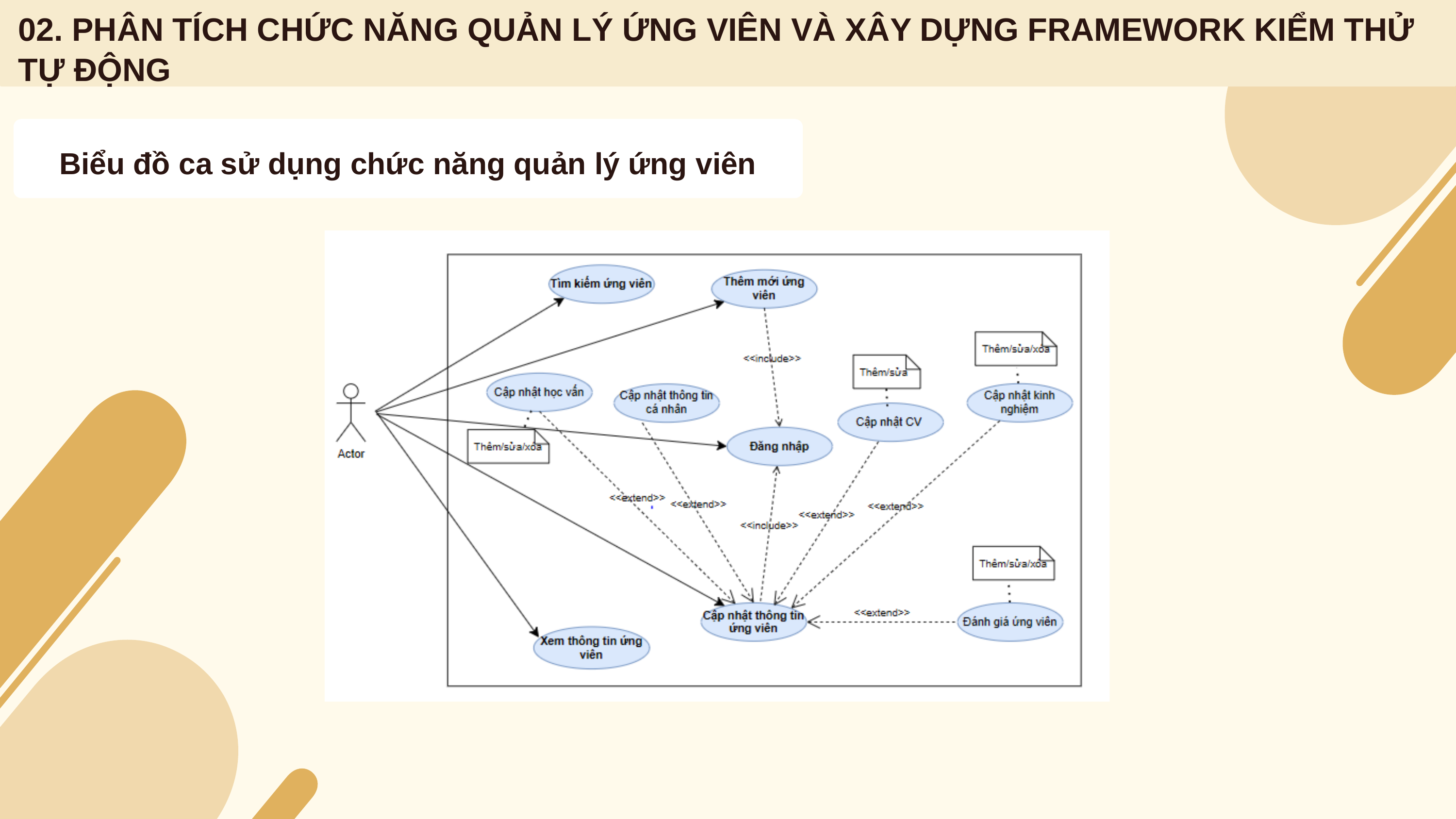

02. PHÂN TÍCH CHỨC NĂNG QUẢN LÝ ỨNG VIÊN VÀ XÂY DỰNG FRAMEWORK KIỂM THỬ TỰ ĐỘNG

Biểu đồ ca sử dụng chức năng quản lý ứng viên